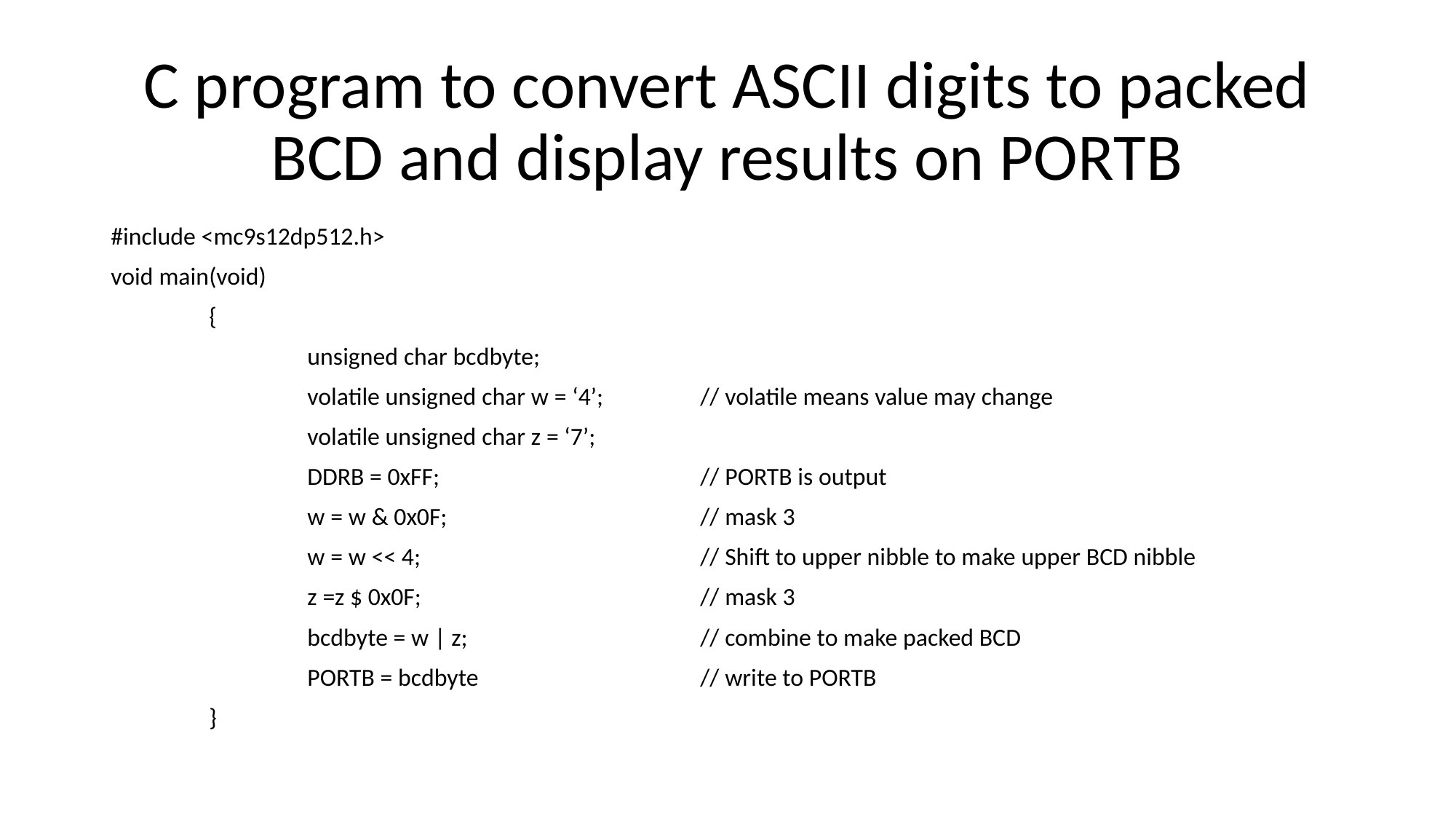

# C program to convert ASCII digits to packed BCD and display results on PORTB
#include <mc9s12dp512.h>
void main(void)
	{
		unsigned char bcdbyte;
		volatile unsigned char w = ‘4’;	// volatile means value may change
		volatile unsigned char z = ‘7’;
		DDRB = 0xFF;			// PORTB is output
		w = w & 0x0F;			// mask 3
		w = w << 4;			// Shift to upper nibble to make upper BCD nibble
		z =z $ 0x0F;			// mask 3
		bcdbyte = w | z;			// combine to make packed BCD
		PORTB = bcdbyte			// write to PORTB
	}